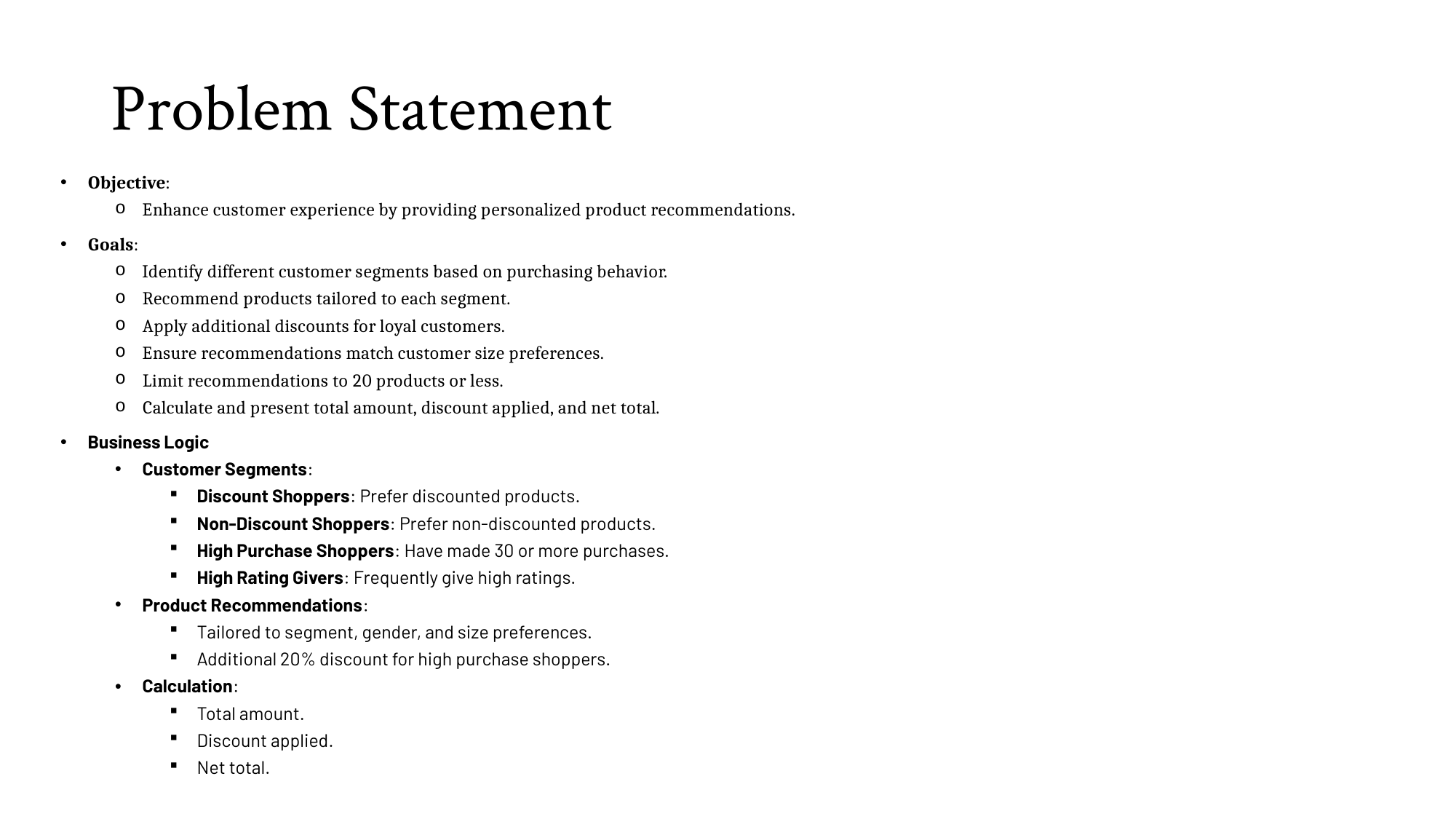

# Problem Statement
Objective:
Enhance customer experience by providing personalized product recommendations.
Goals:
Identify different customer segments based on purchasing behavior.
Recommend products tailored to each segment.
Apply additional discounts for loyal customers.
Ensure recommendations match customer size preferences.
Limit recommendations to 20 products or less.
Calculate and present total amount, discount applied, and net total.
Business Logic
Customer Segments:
Discount Shoppers: Prefer discounted products.
Non-Discount Shoppers: Prefer non-discounted products.
High Purchase Shoppers: Have made 30 or more purchases.
High Rating Givers: Frequently give high ratings.
Product Recommendations:
Tailored to segment, gender, and size preferences.
Additional 20% discount for high purchase shoppers.
Calculation:
Total amount.
Discount applied.
Net total.